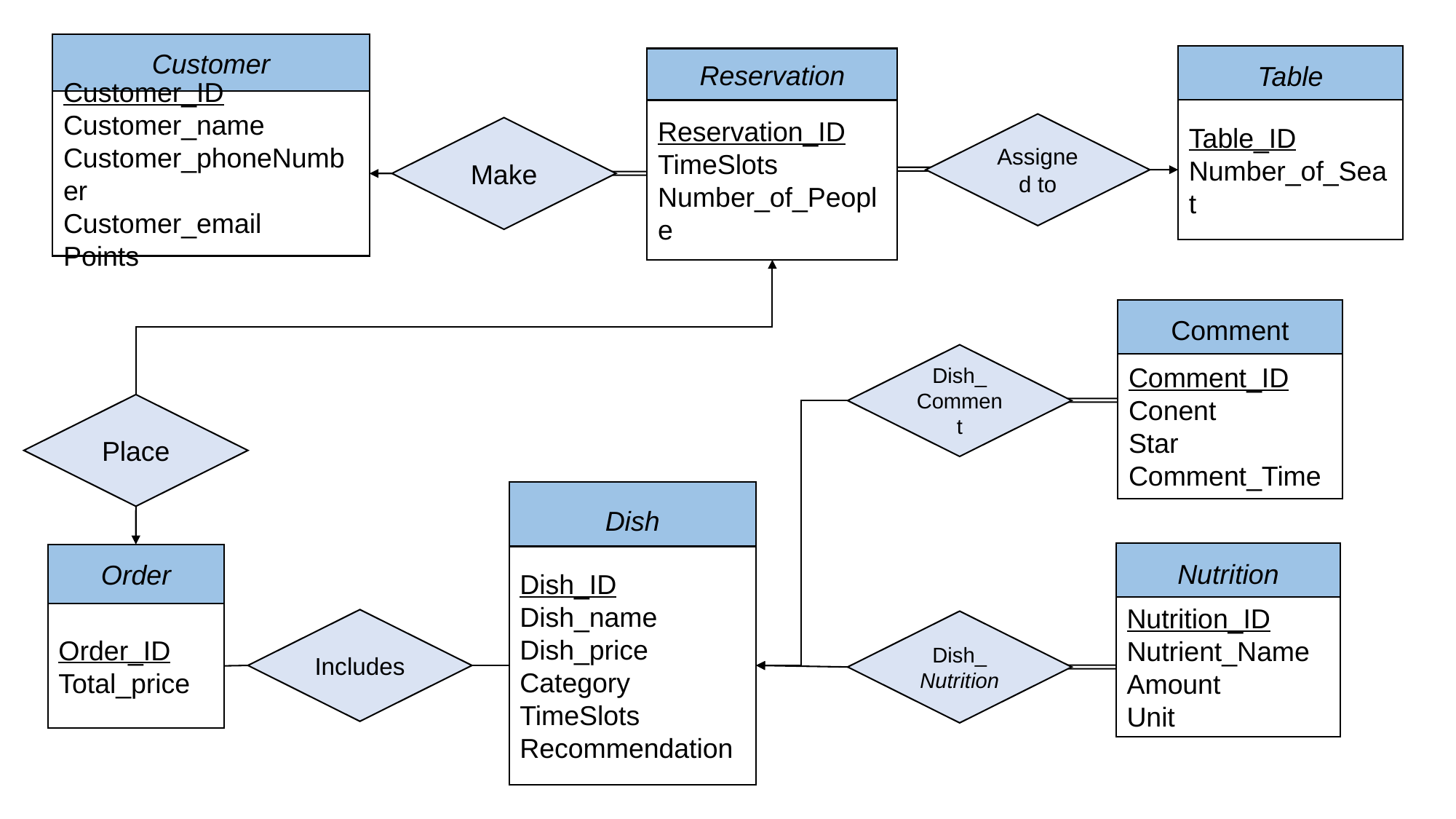

Customer
Table
Reservation
Customer_ID
Customer_name
Customer_phoneNumber
Customer_email
Points
Table_ID
Number_of_Seat
Reservation_ID
TimeSlots
Number_of_People
Assigned to
Make

Comment
Dish_
Comment
Comment_ID
Conent
Star
Comment_Time

Place
Dish
Nutrition
Order
Dish_ID
Dish_name
Dish_price
Category
TimeSlots
Recommendation
Nutrition_ID
Nutrient_Name
Amount
Unit
Order_ID
Total_price
Includes
Dish_
Nutrition